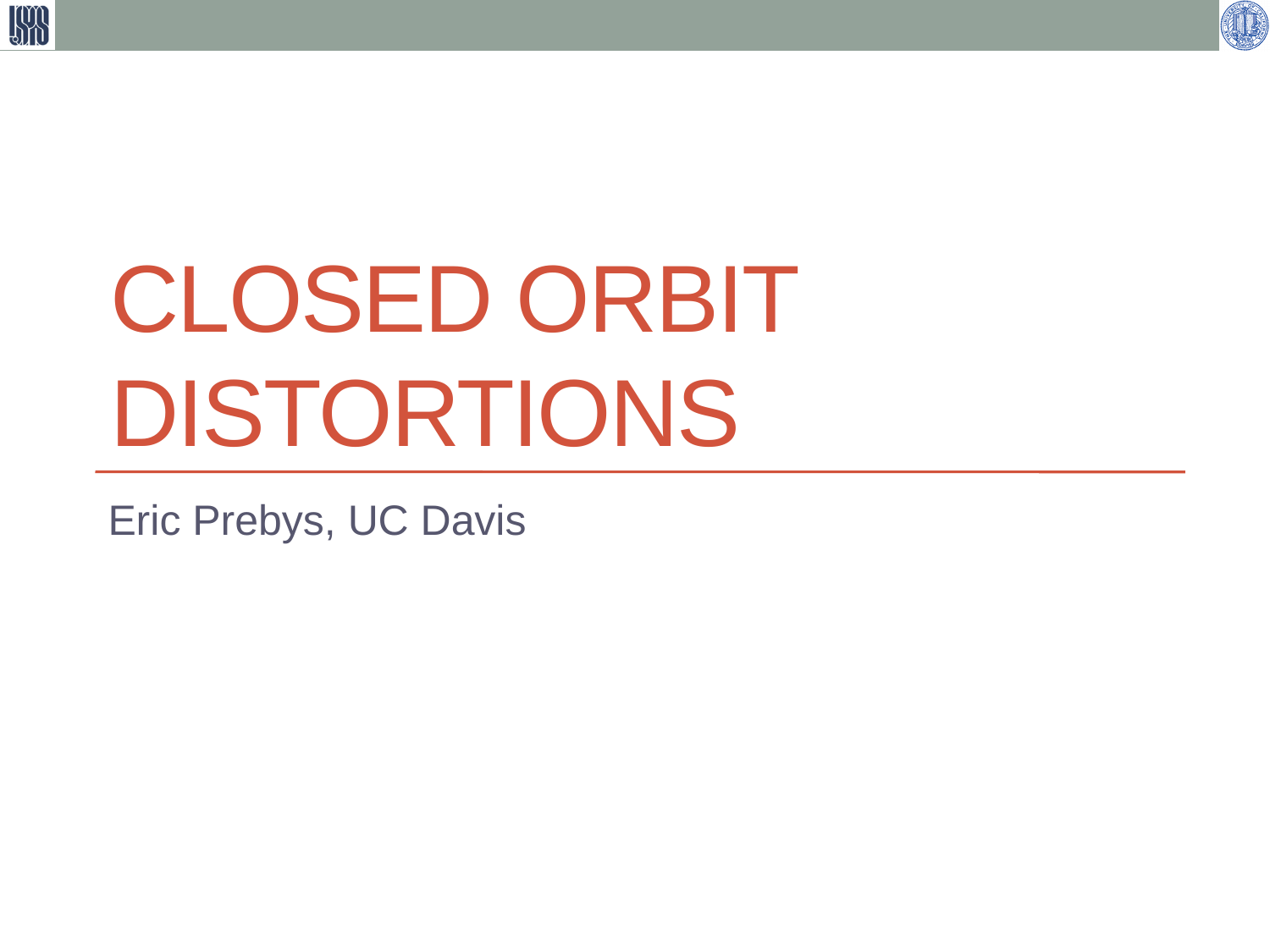

# Closed Orbit Distortions
Eric Prebys, UC Davis